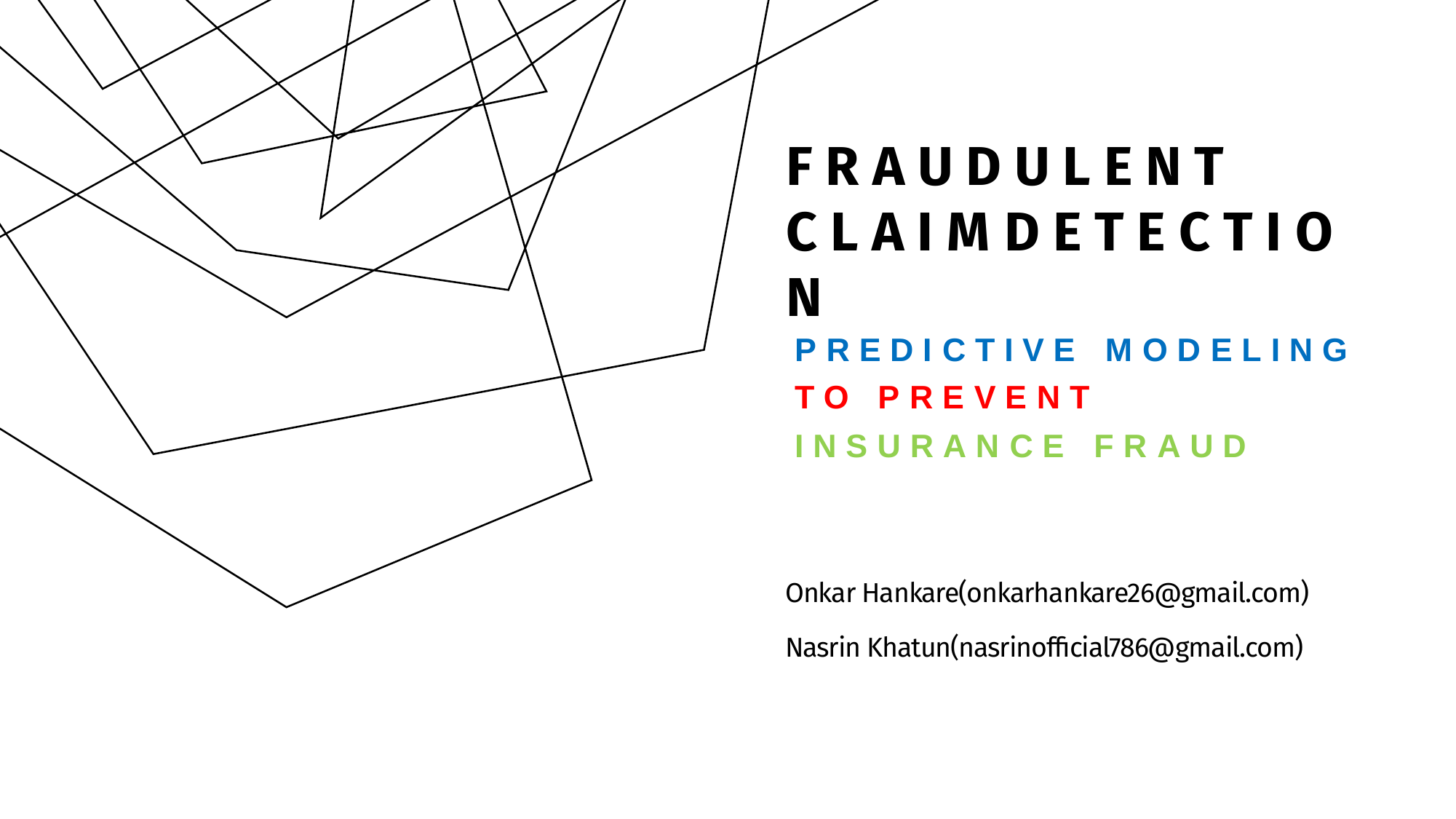

# F R A U D U L E N T C L A I M	D E T E C T I O N
P R E D I C T I V E	M O D E L I N G T O	P R E V E N T
I N S U R A N C E	F R A U D
Onkar Hankare(onkarhankare26@gmail.com)
Nasrin Khatun(nasrinofficial786@gmail.com)